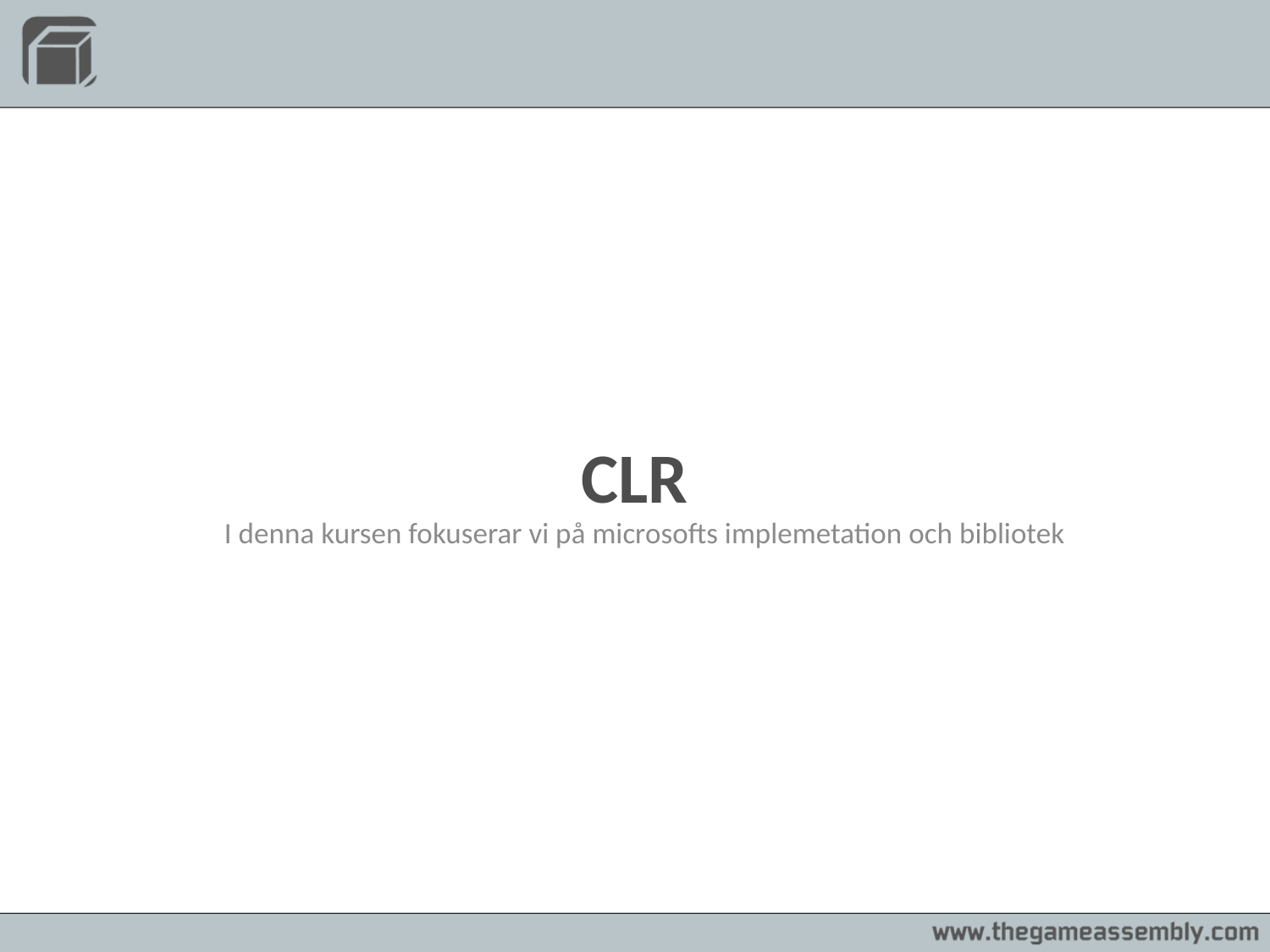

# CLR
I denna kursen fokuserar vi på microsofts implemetation och bibliotek